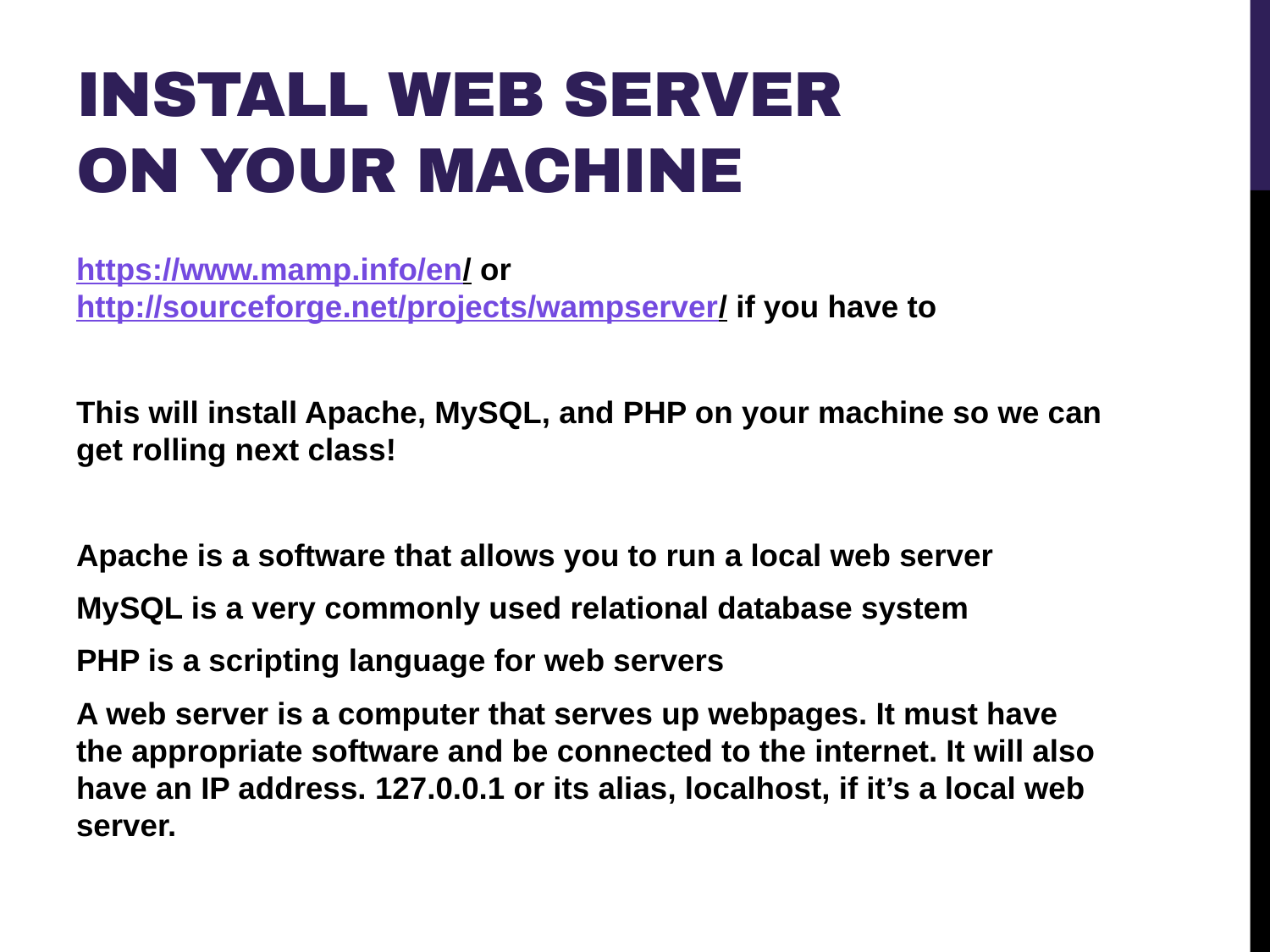

# Install web server on your Machine
https://www.mamp.info/en/ or http://sourceforge.net/projects/wampserver/ if you have to

This will install Apache, MySQL, and PHP on your machine so we can get rolling next class!

Apache is a software that allows you to run a local web server
MySQL is a very commonly used relational database system
PHP is a scripting language for web servers
A web server is a computer that serves up webpages. It must have the appropriate software and be connected to the internet. It will also have an IP address. 127.0.0.1 or its alias, localhost, if it’s a local web server.